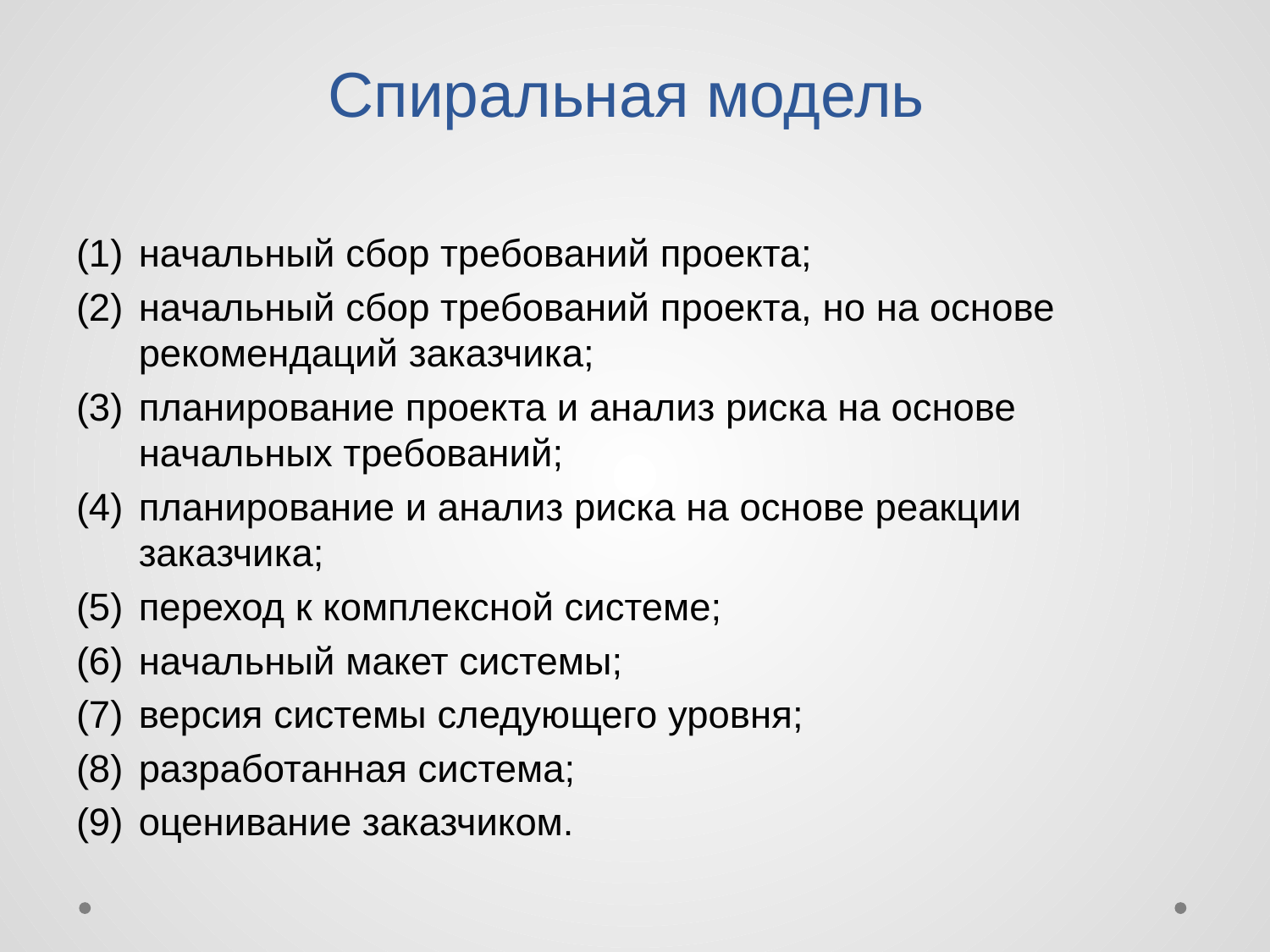

# Спиральная модель
начальный сбор требований проекта;
начальный сбор требований проекта, но на основе рекомендаций заказчика;
планирование проекта и анализ риска на основе начальных требований;
планирование и анализ риска на основе реакции заказчика;
переход к комплексной системе;
начальный макет системы;
версия системы следующего уровня;
разработанная система;
оценивание заказчиком.